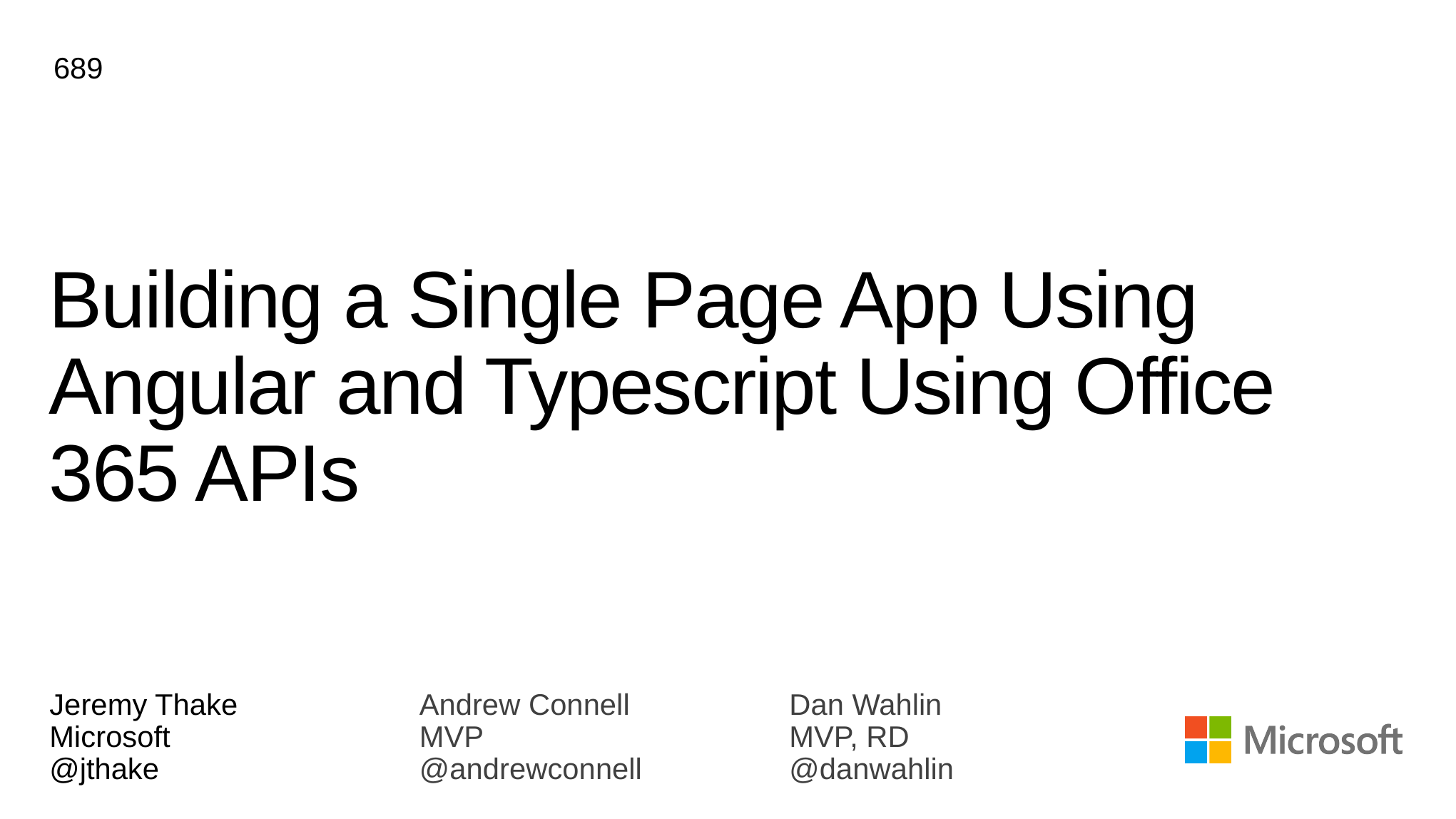

689
# Building a Single Page App Using Angular and Typescript Using Office 365 APIs
Jeremy Thake
Microsoft
@jthake
Andrew Connell
MVP
@andrewconnell
Dan Wahlin
MVP, RD
@danwahlin